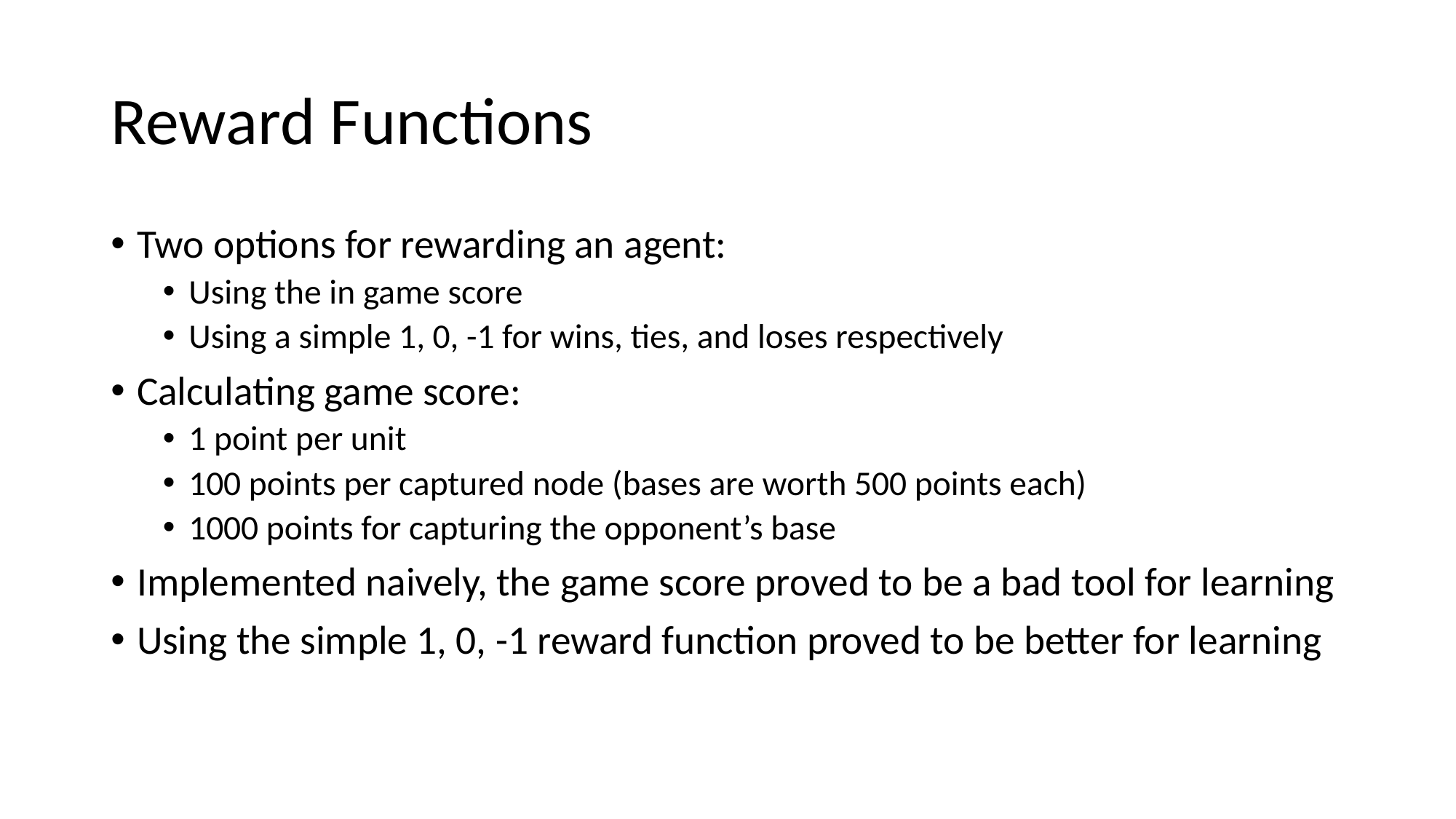

# Reward Functions
Two options for rewarding an agent:
Using the in game score
Using a simple 1, 0, -1 for wins, ties, and loses respectively
Calculating game score:
1 point per unit
100 points per captured node (bases are worth 500 points each)
1000 points for capturing the opponent’s base
Implemented naively, the game score proved to be a bad tool for learning
Using the simple 1, 0, -1 reward function proved to be better for learning